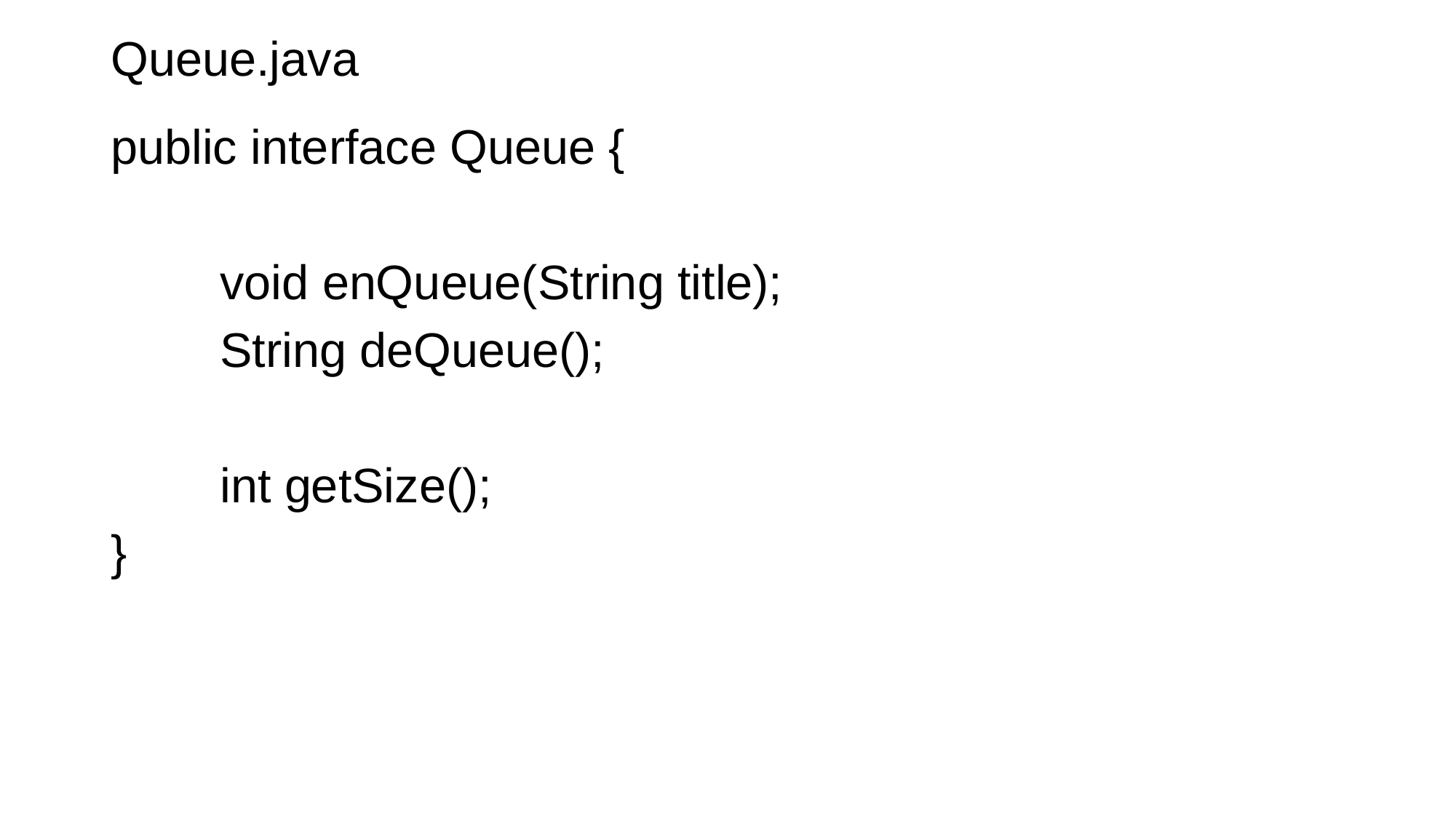

# Queue.java
public interface Queue {

	void enQueue(String title);
	String deQueue();

	int getSize();
}